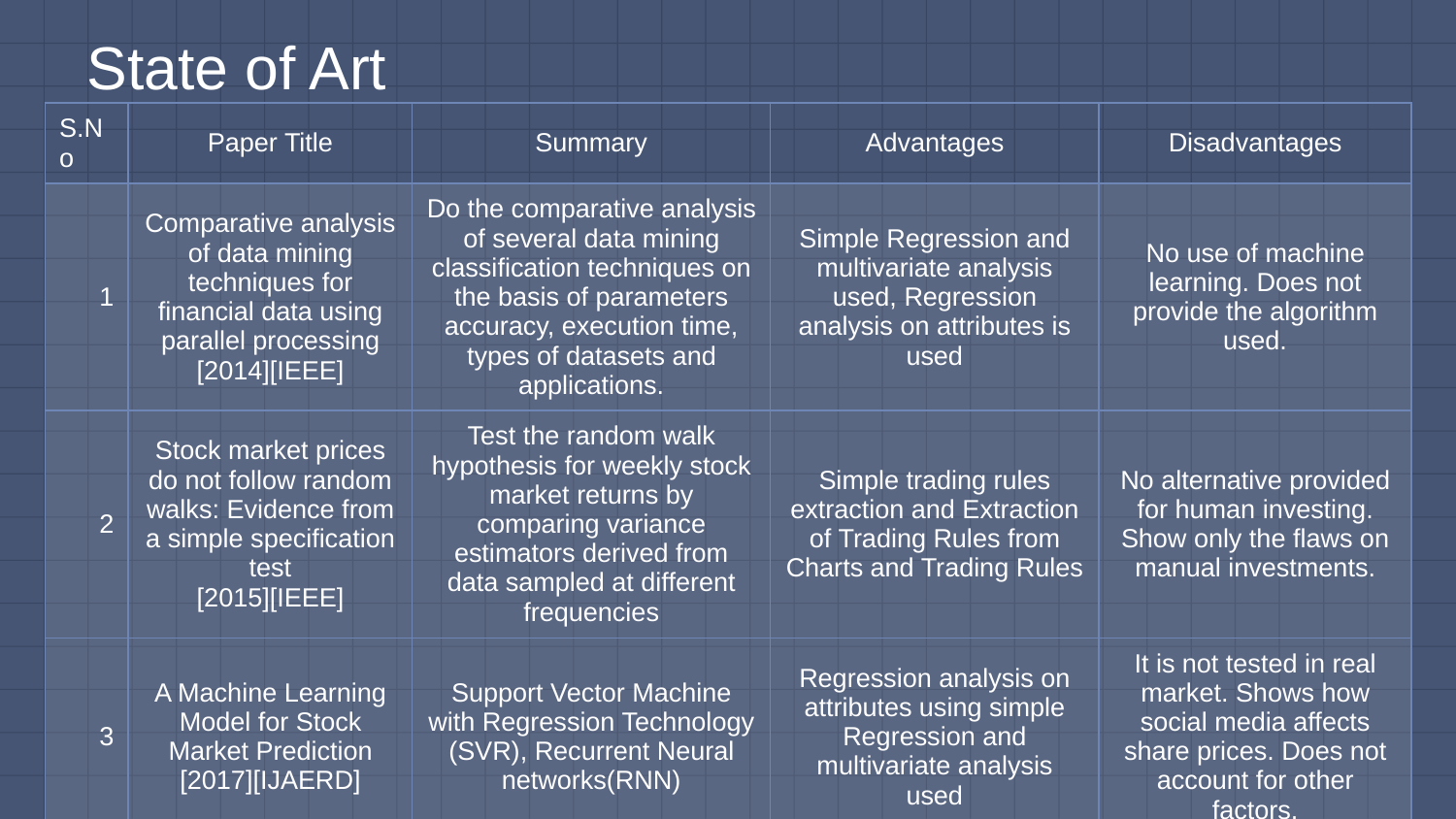

7
State of Art
| S.No | Paper Title | Summary | Advantages | Disadvantages |
| --- | --- | --- | --- | --- |
| 1 | Comparative analysis of data mining techniques for financial data using parallel processing [2014][IEEE] | Do the comparative analysis of several data mining classification techniques on the basis of parameters accuracy, execution time, types of datasets and applications. | Simple Regression and multivariate analysis used, Regression analysis on attributes is used | No use of machine learning. Does not provide the algorithm used. |
| 2 | Stock market prices do not follow random walks: Evidence from a simple specification test [2015][IEEE] | Test the random walk hypothesis for weekly stock market returns by comparing variance estimators derived from data sampled at different frequencies | Simple trading rules extraction and Extraction of Trading Rules from Charts and Trading Rules | No alternative provided for human investing. Show only the flaws on manual investments. |
| 3 | A Machine Learning Model for Stock Market Prediction [2017][IJAERD] | Support Vector Machine with Regression Technology (SVR), Recurrent Neural networks(RNN) | Regression analysis on attributes using simple Regression and multivariate analysis used | It is not tested in real market. Shows how social media affects share prices. Does not account for other factors. |